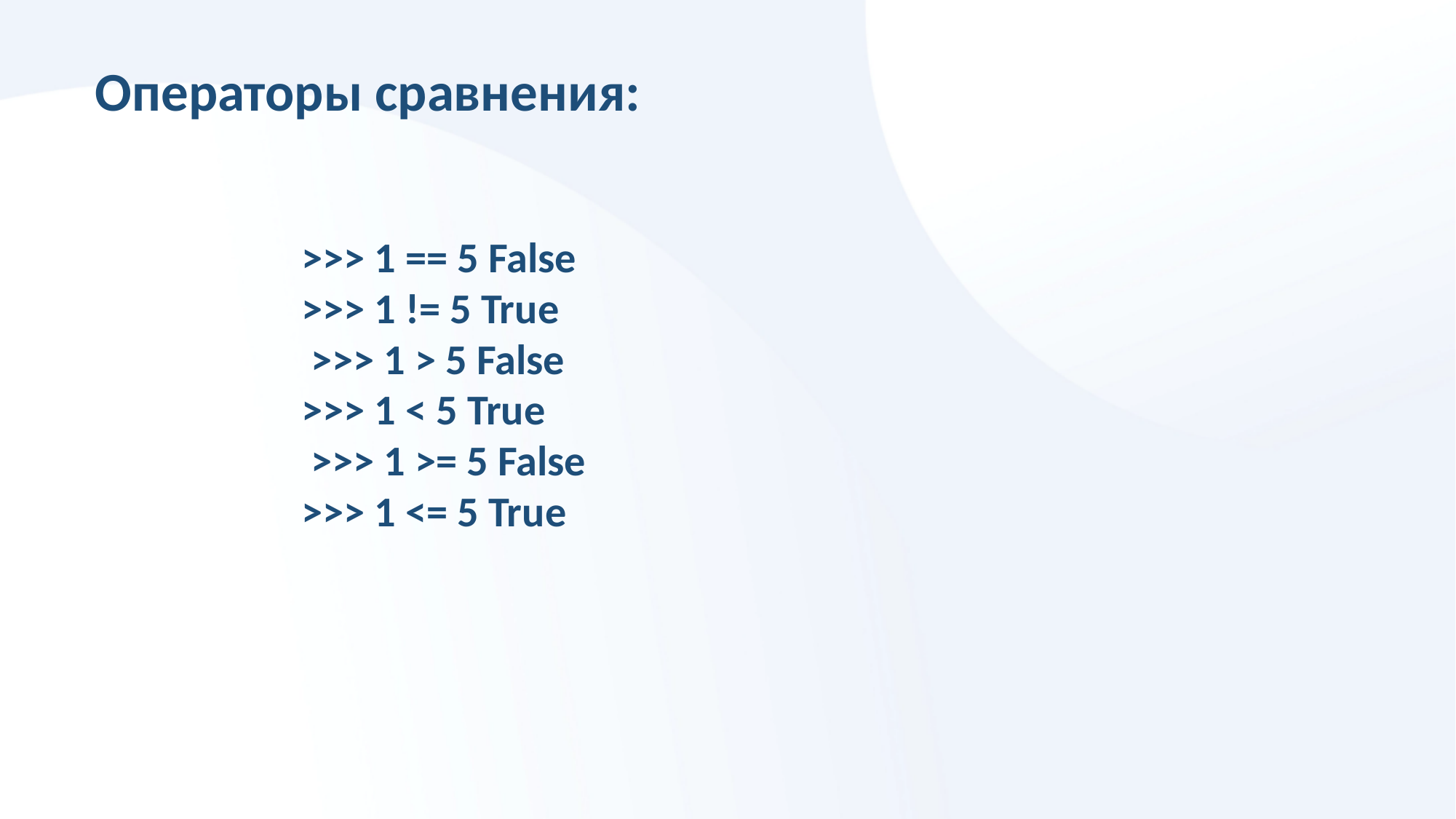

Операторы сравнения:
>>> 1 == 5 False
>>> 1 != 5 True
 >>> 1 > 5 False
>>> 1 < 5 True
 >>> 1 >= 5 False
>>> 1 <= 5 True